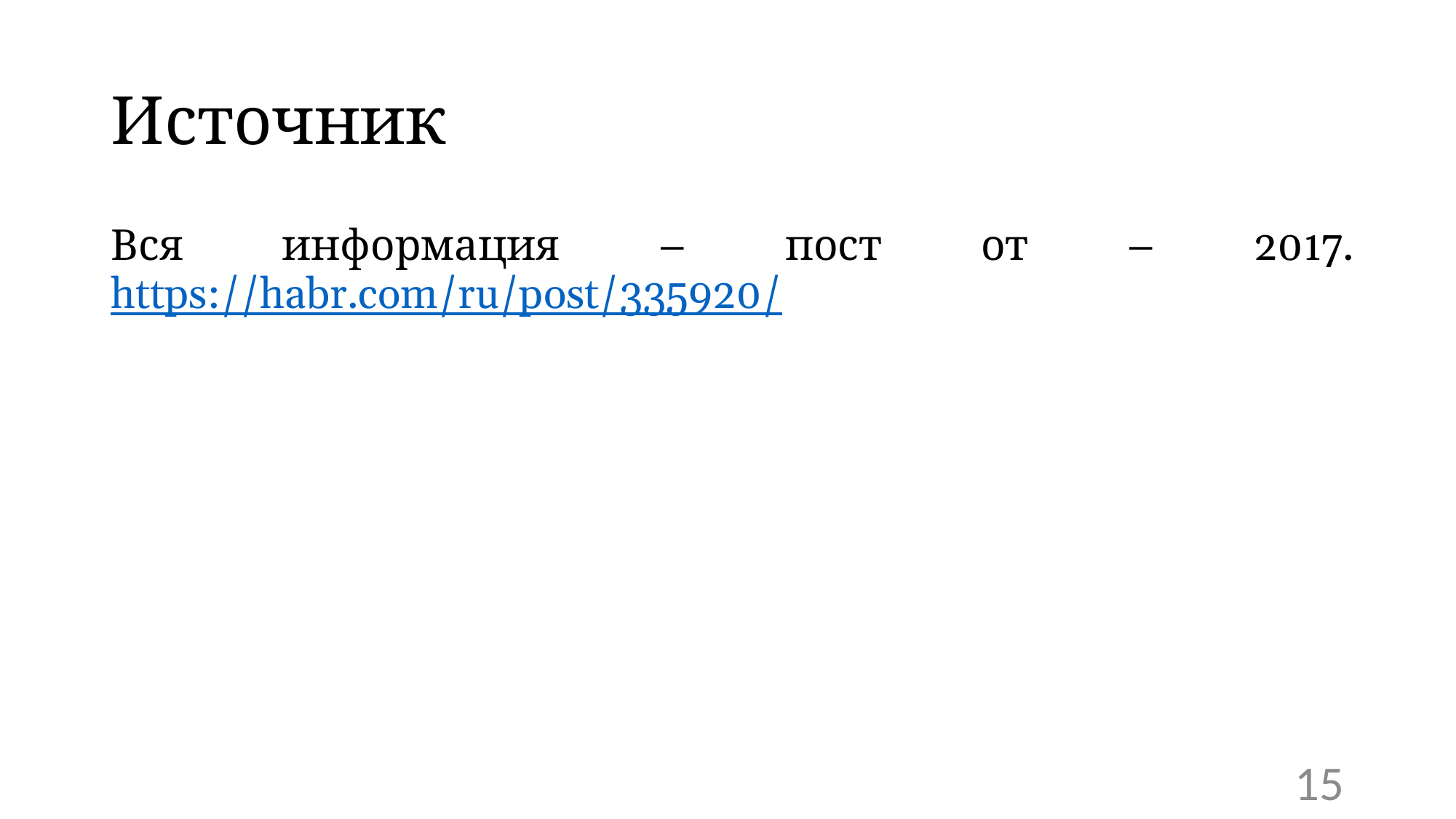

# Источник
Вся информация – пост от – 2017. https://habr.com/ru/post/335920/
15